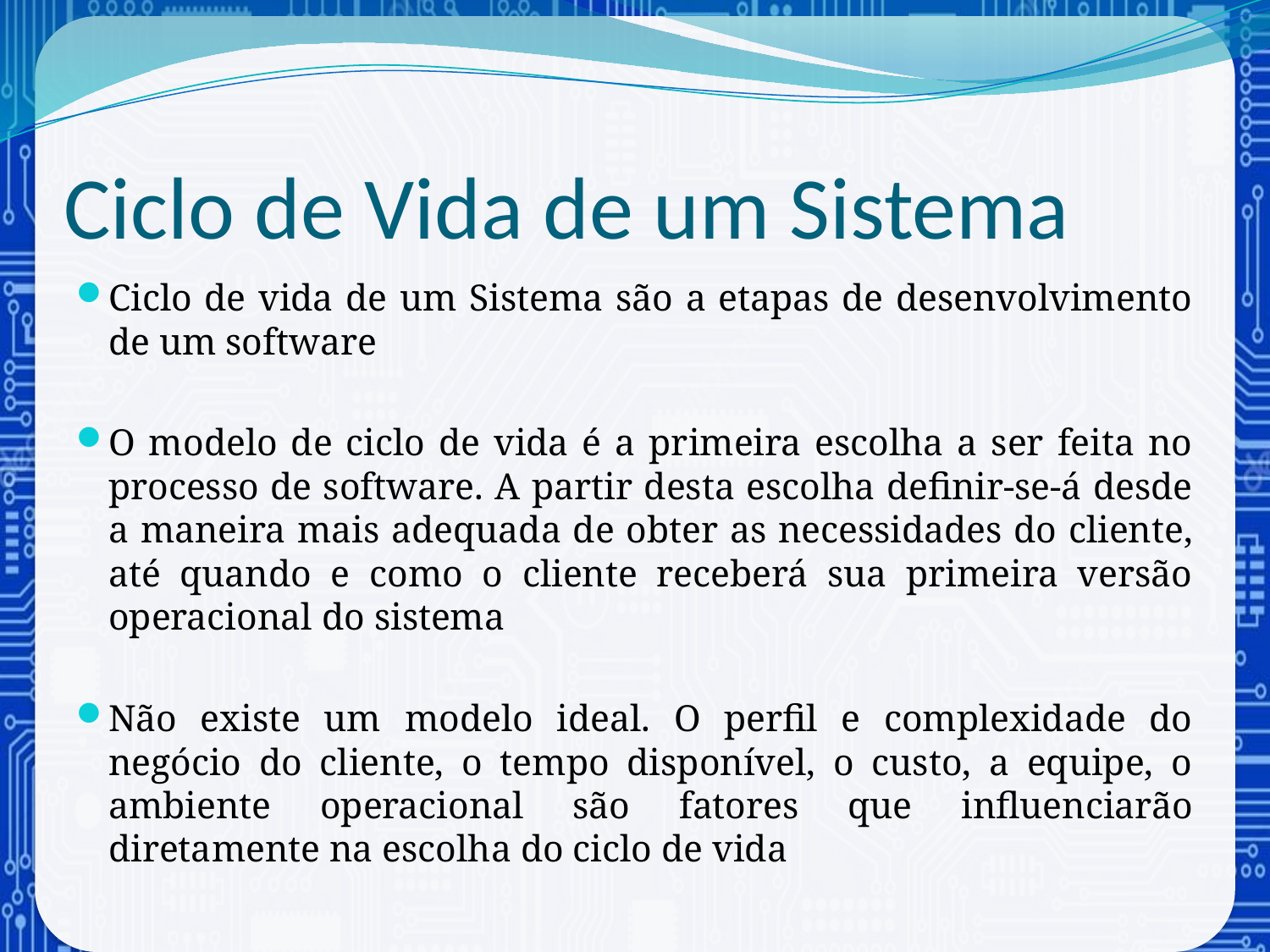

# Ciclo de Vida de um Sistema
Ciclo de vida de um Sistema são a etapas de desenvolvimento de um software

O modelo de ciclo de vida é a primeira escolha a ser feita no processo de software. A partir desta escolha definir-se-á desde a maneira mais adequada de obter as necessidades do cliente, até quando e como o cliente receberá sua primeira versão operacional do sistema

Não existe um modelo ideal. O perfil e complexidade do negócio do cliente, o tempo disponível, o custo, a equipe, o ambiente operacional são fatores que influenciarão diretamente na escolha do ciclo de vida